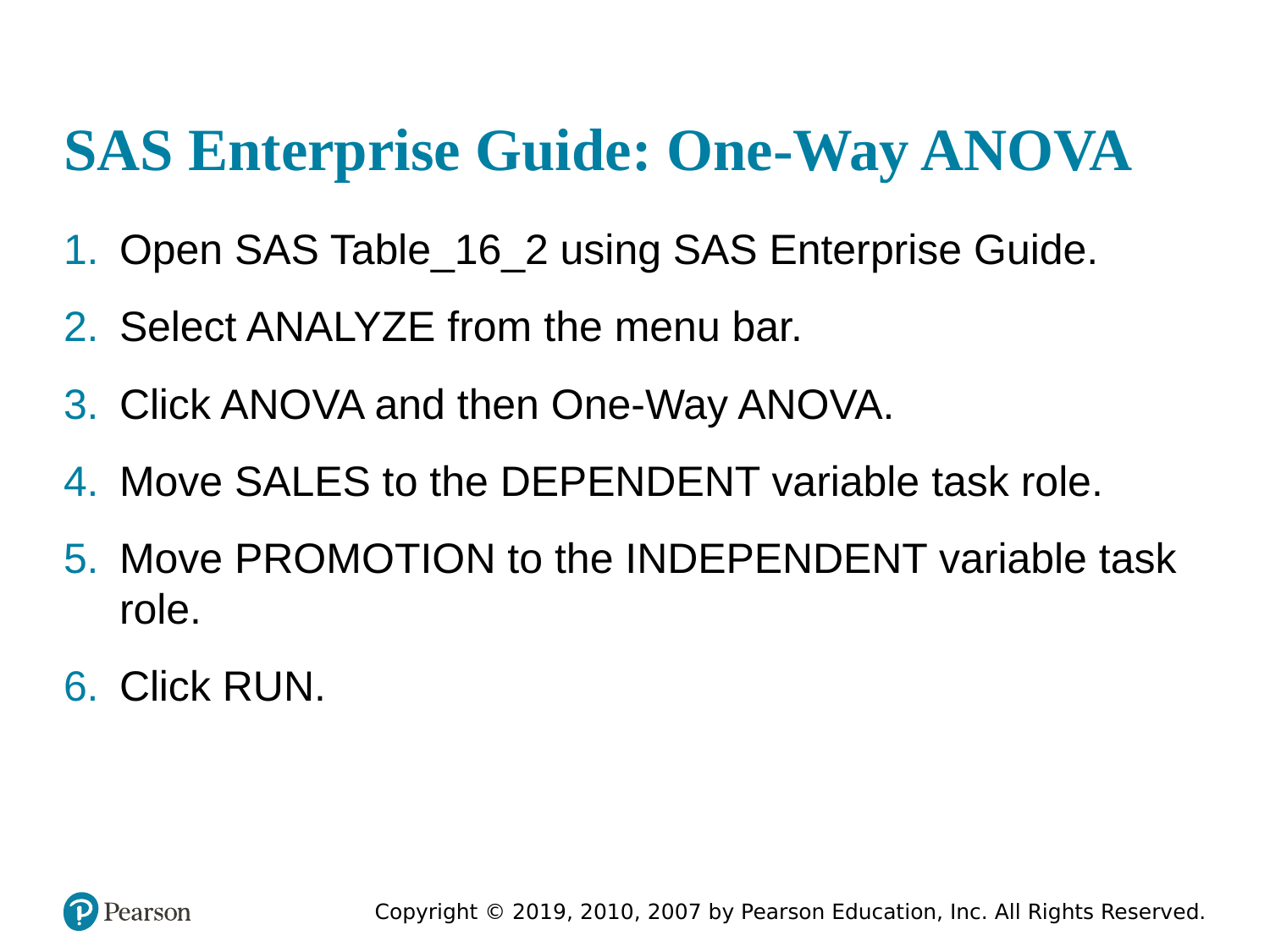

# SAS Enterprise Guide: One-Way ANOVA
Open SAS Table_16_2 using SAS Enterprise Guide.
Select ANALYZE from the menu bar.
Click ANOVA and then One-Way ANOVA.
Move SALES to the DEPENDENT variable task role.
Move PROMOTION to the INDEPENDENT variable task role.
Click RUN.